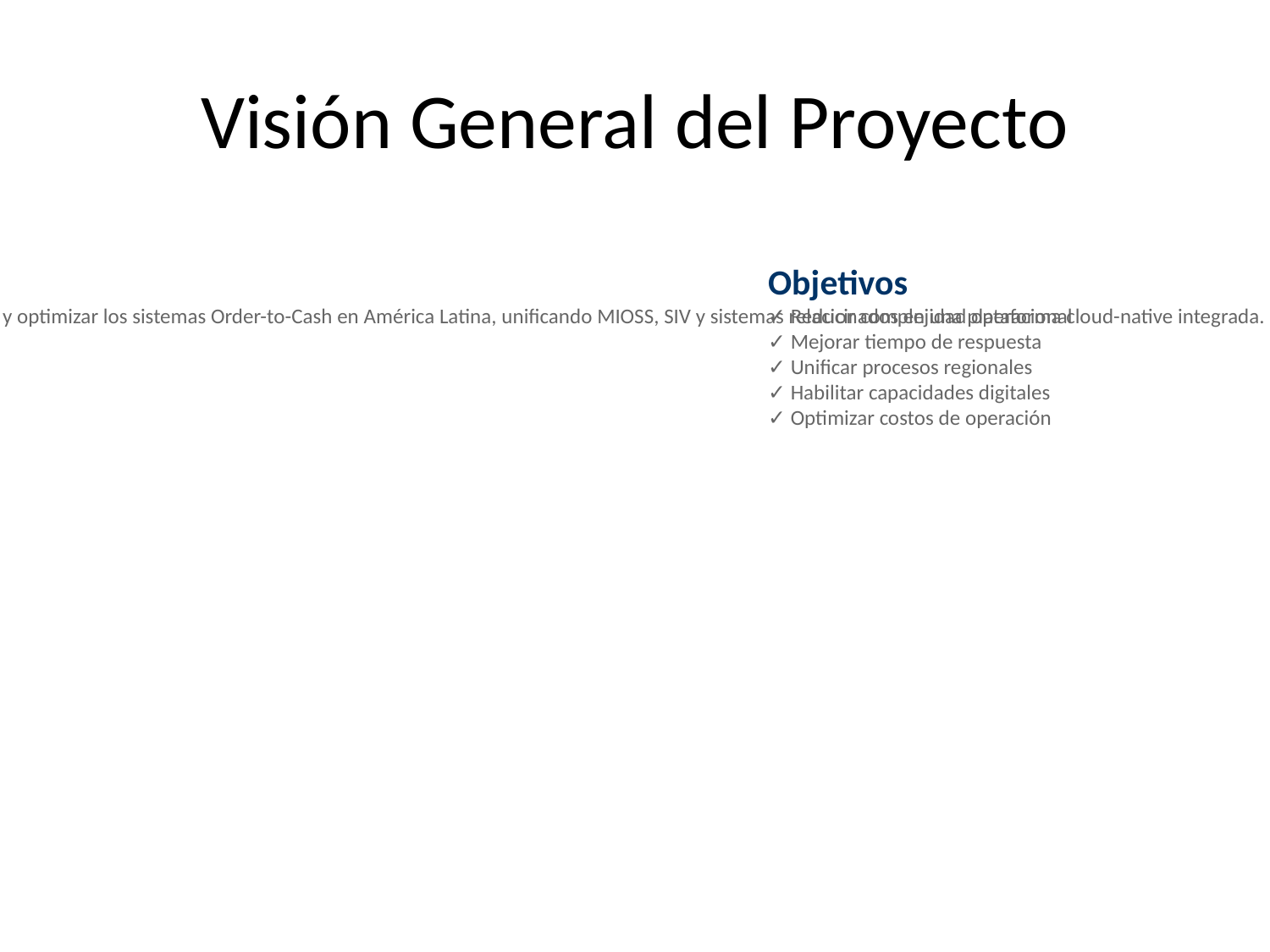

# Visión General del Proyecto
Antecedentes
OTC LATAM es nuestra iniciativa de modernización para consolidar y optimizar los sistemas Order-to-Cash en América Latina, unificando MIOSS, SIV y sistemas relacionados en una plataforma cloud-native integrada.
Objetivos
✓ Reducir complejidad operacional
✓ Mejorar tiempo de respuesta
✓ Unificar procesos regionales
✓ Habilitar capacidades digitales
✓ Optimizar costos de operación